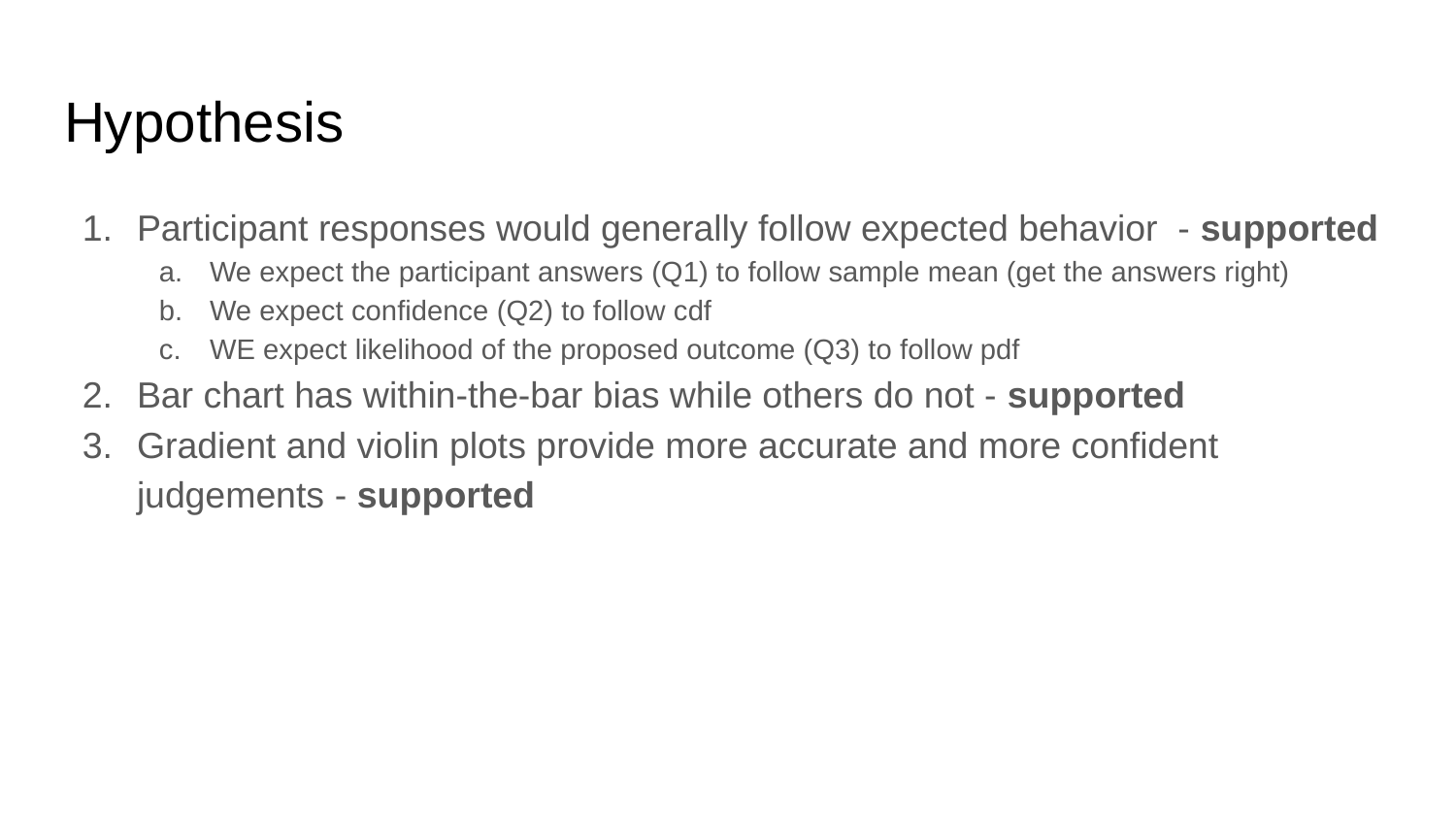

# Hypothesis

Participant responses would generally follow expected behavior  - supported
We expect the participant answers (Q1) to follow sample mean (get the answers right)
We expect confidence (Q2) to follow cdf
WE expect likelihood of the proposed outcome (Q3) to follow pdf
Bar chart has within-the-bar bias while others do not - supported
Gradient and violin plots provide more accurate and more confident judgements - supported